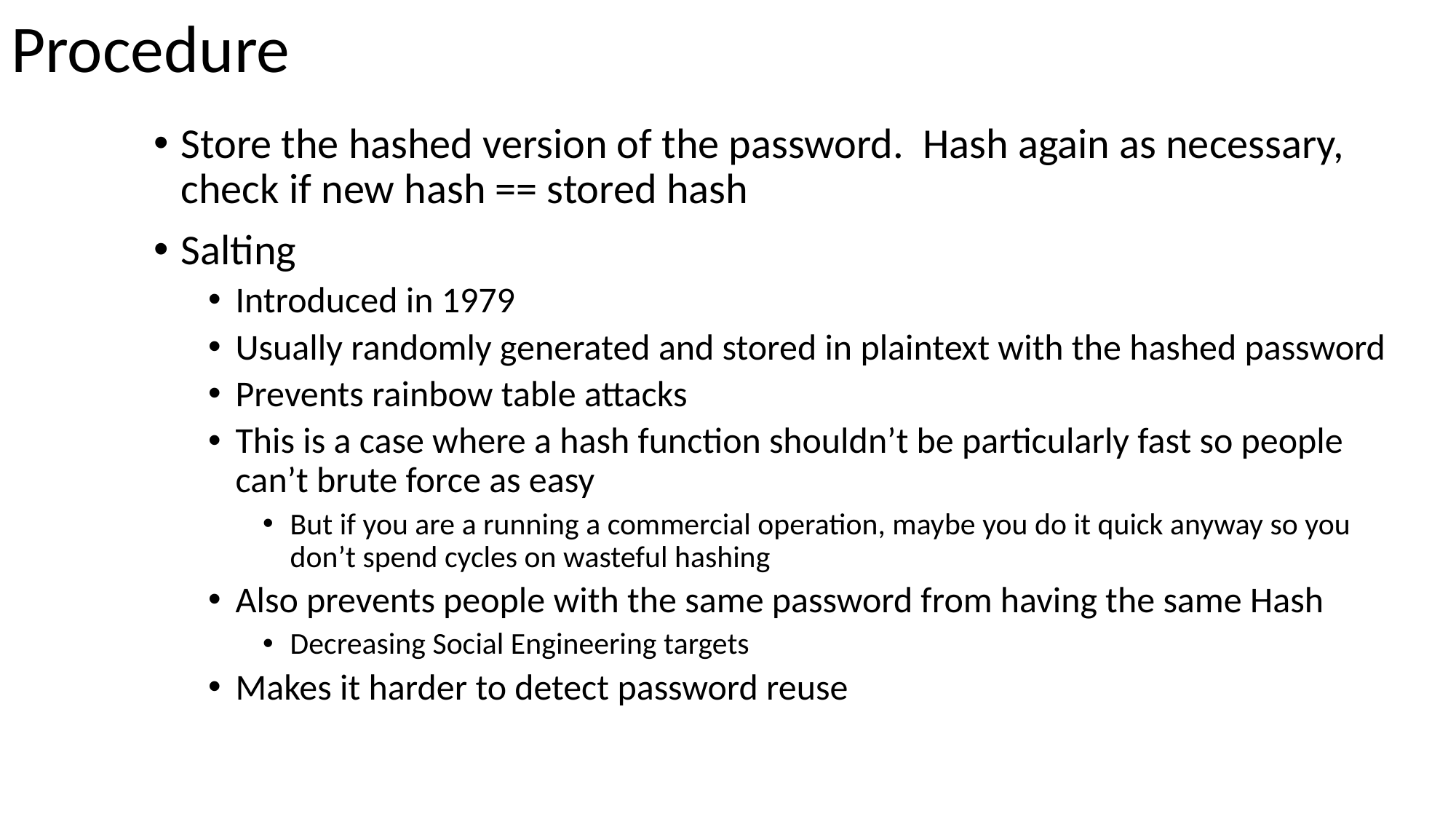

# Procedure
Store the hashed version of the password.  Hash again as necessary, check if new hash == stored hash
Salting
Introduced in 1979
Usually randomly generated and stored in plaintext with the hashed password
Prevents rainbow table attacks
This is a case where a hash function shouldn’t be particularly fast so people can’t brute force as easy
But if you are a running a commercial operation, maybe you do it quick anyway so you don’t spend cycles on wasteful hashing
Also prevents people with the same password from having the same Hash
Decreasing Social Engineering targets
Makes it harder to detect password reuse